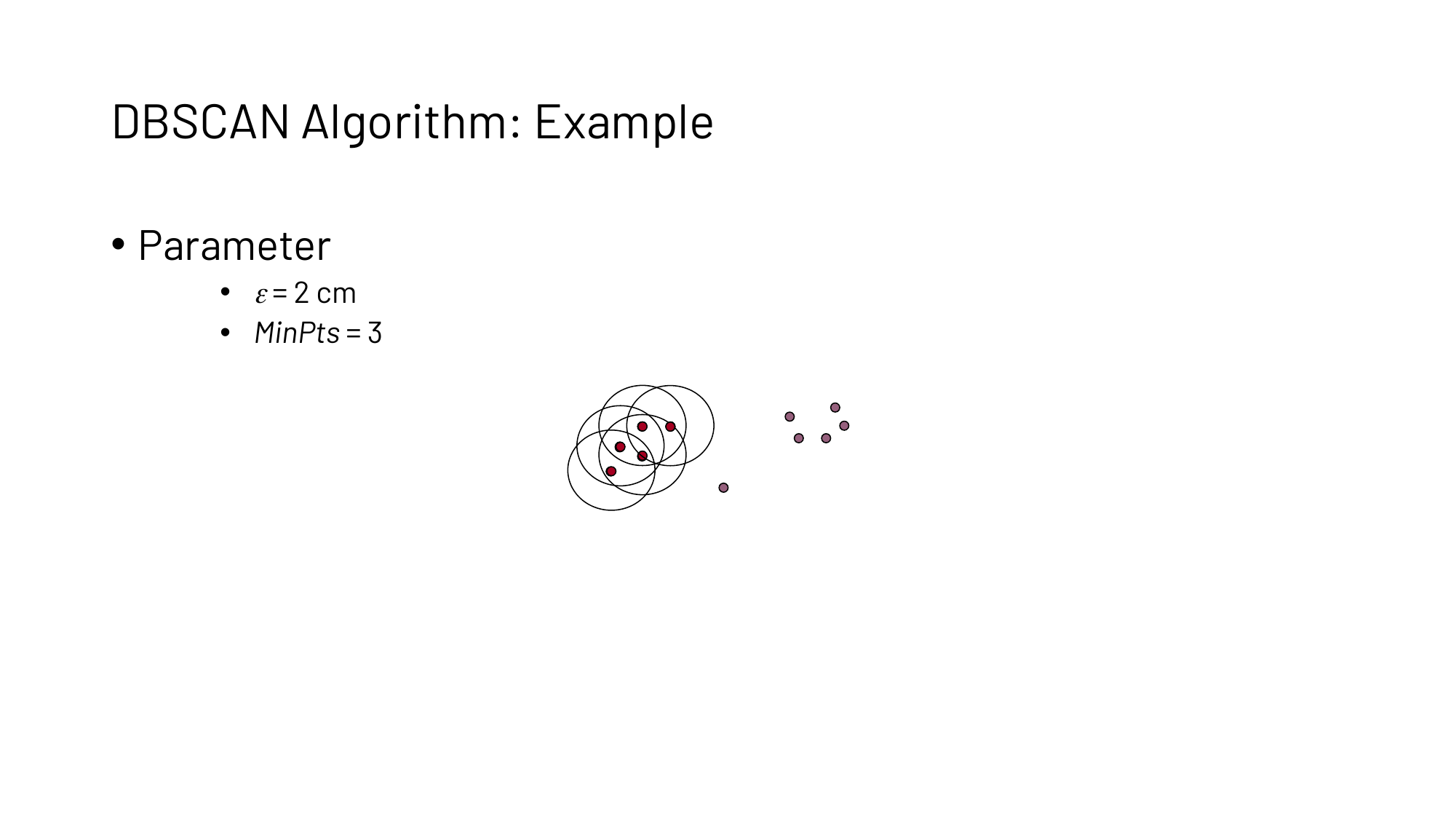

# DBSCAN Algorithm: Example
Parameter
 ε = 2 cm
 MinPts = 3